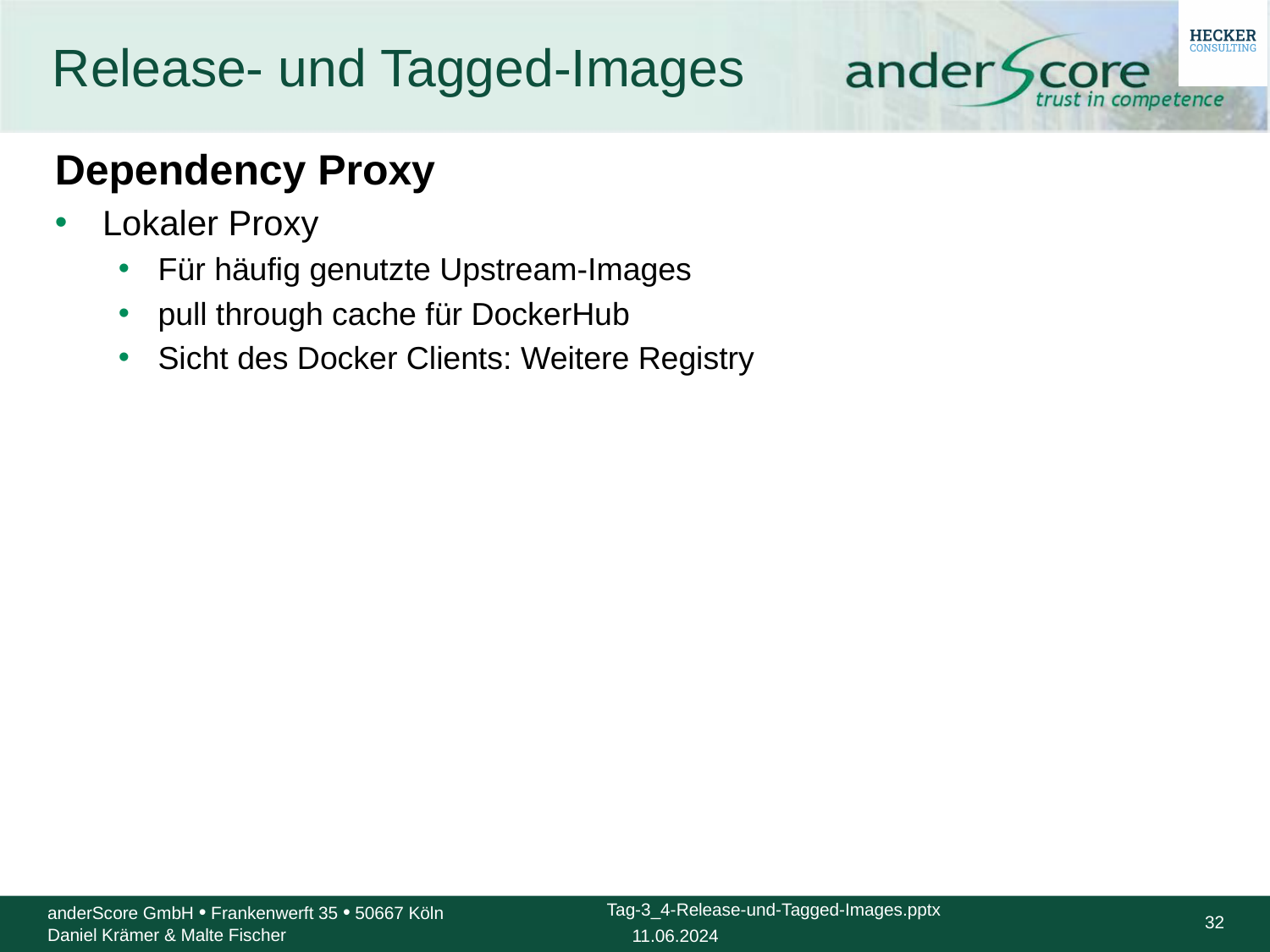

# Release- und Tagged-Images
Dependency Proxy
Lokaler Proxy
Für häufig genutzte Upstream-Images
pull through cache für DockerHub
Sicht des Docker Clients: Weitere Registry